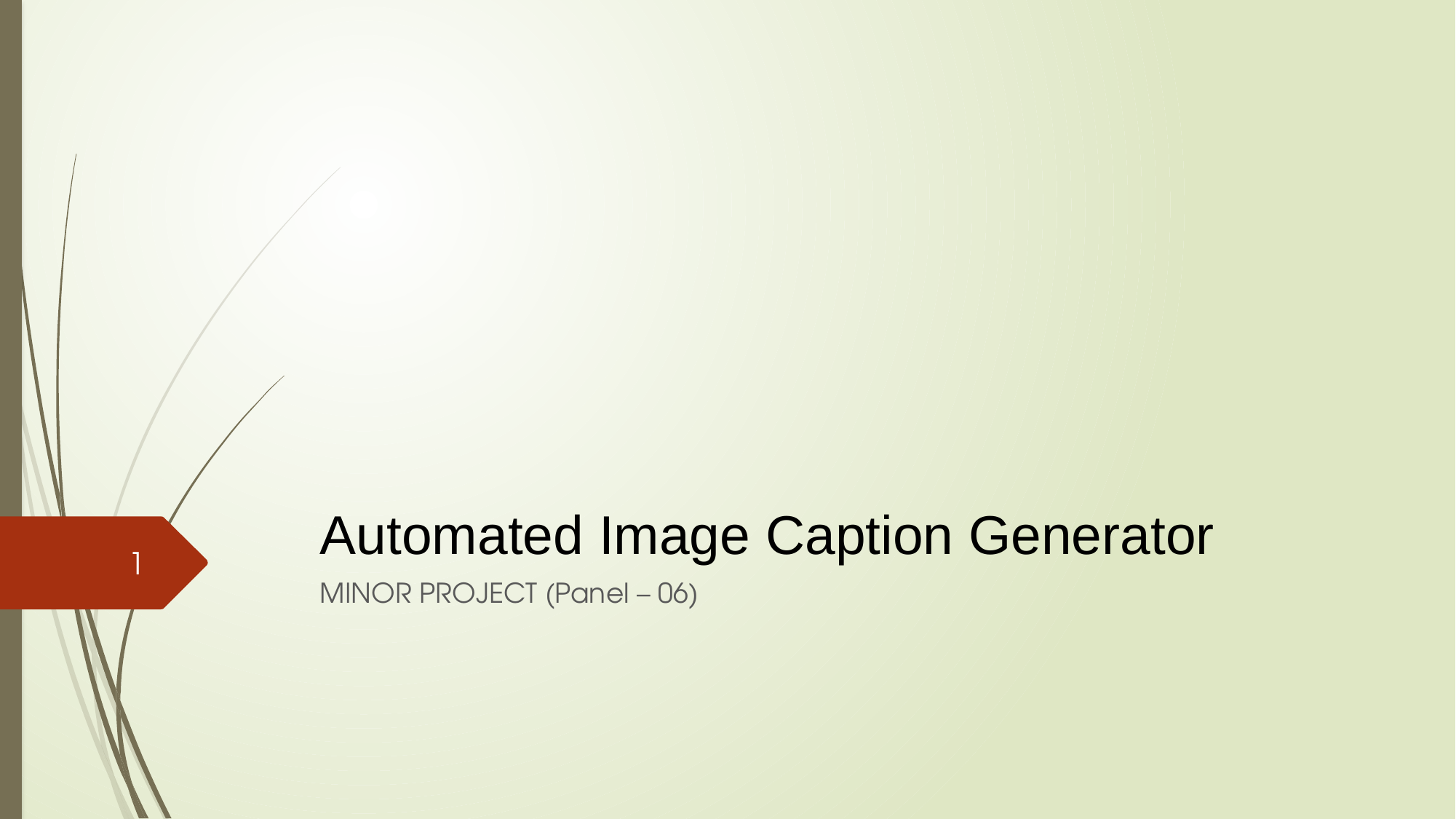

# Automated Image Caption Generator
1
MINOR PROJECT (Panel – 06)